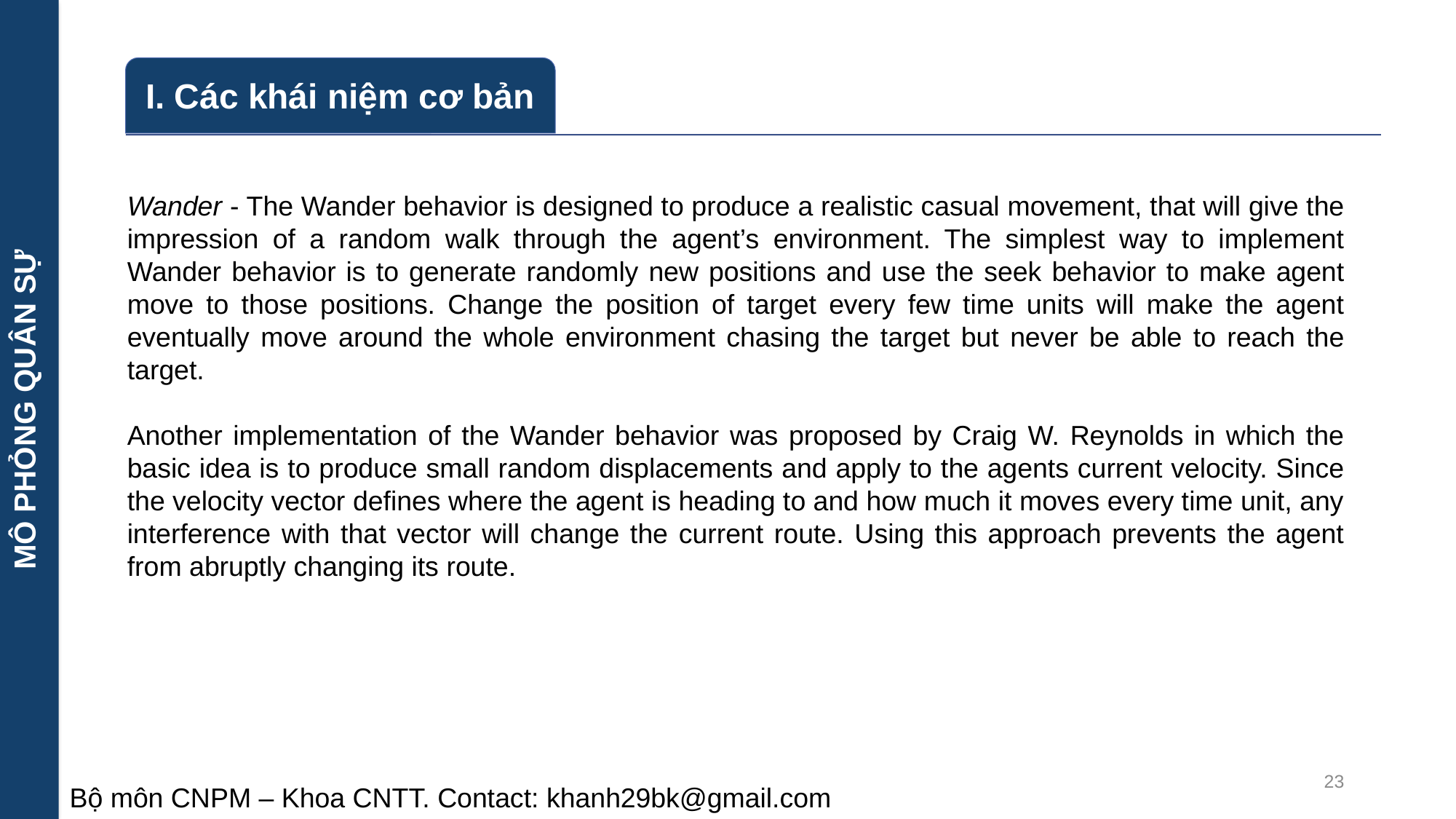

MÔ PHỎNG QUÂN SỰ
I. Các khái niệm cơ bản

Wander - The Wander behavior is designed to produce a realistic casual movement, that will give the impression of a random walk through the agent’s environment. The simplest way to implement Wander behavior is to generate randomly new positions and use the seek behavior to make agent move to those positions. Change the position of target every few time units will make the agent eventually move around the whole environment chasing the target but never be able to reach the target.

Another implementation of the Wander behavior was proposed by Craig W. Reynolds in which the basic idea is to produce small random displacements and apply to the agents current velocity. Since the velocity vector defines where the agent is heading to and how much it moves every time unit, any interference with that vector will change the current route. Using this approach prevents the agent from abruptly changing its route.
23
Bộ môn CNPM – Khoa CNTT. Contact: khanh29bk@gmail.com